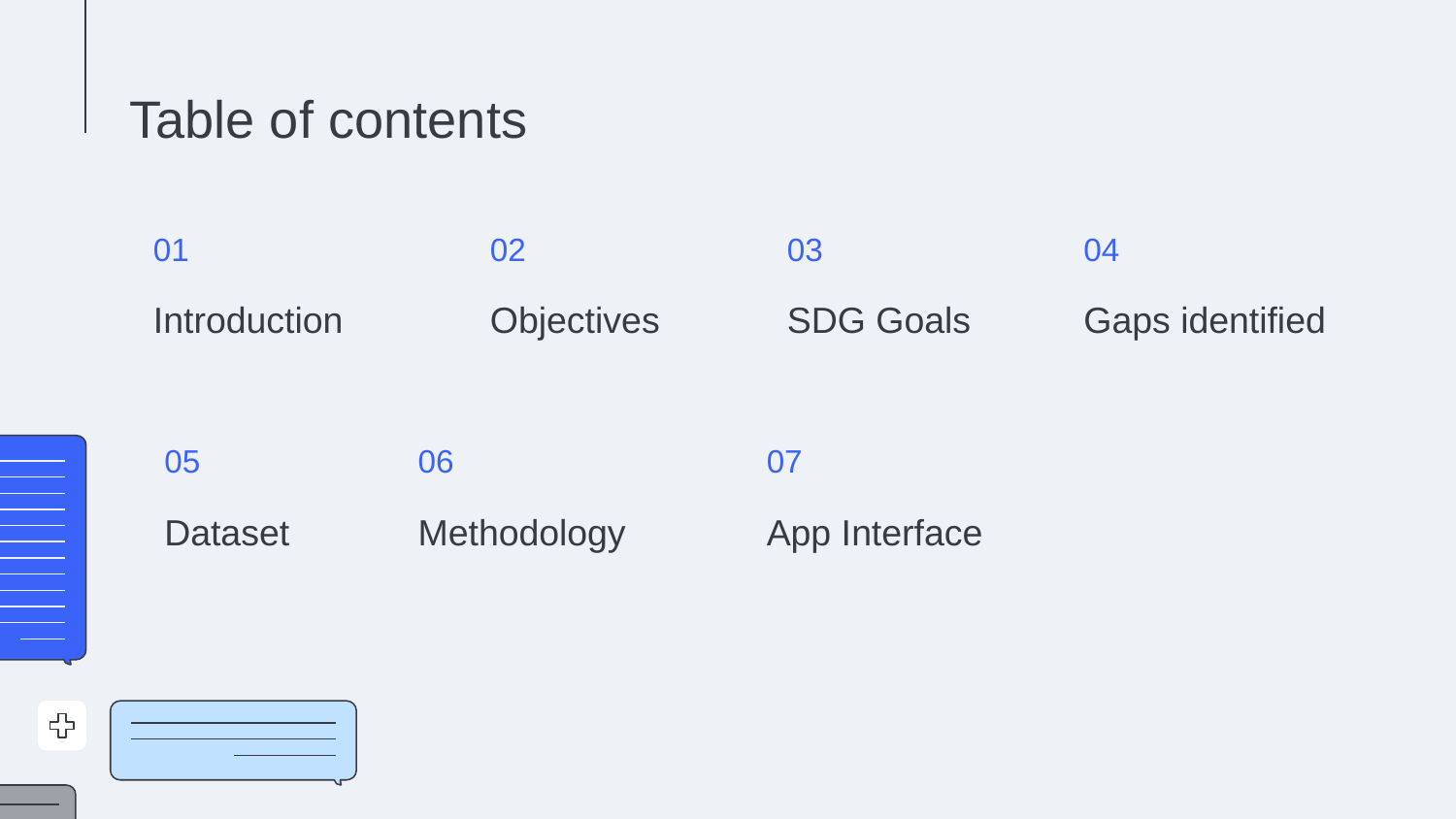

# Table of contents
02
03
01
04
Objectives
SDG Goals

Gaps identified
Introduction
05
06
07
Dataset
Methodology
App Interface